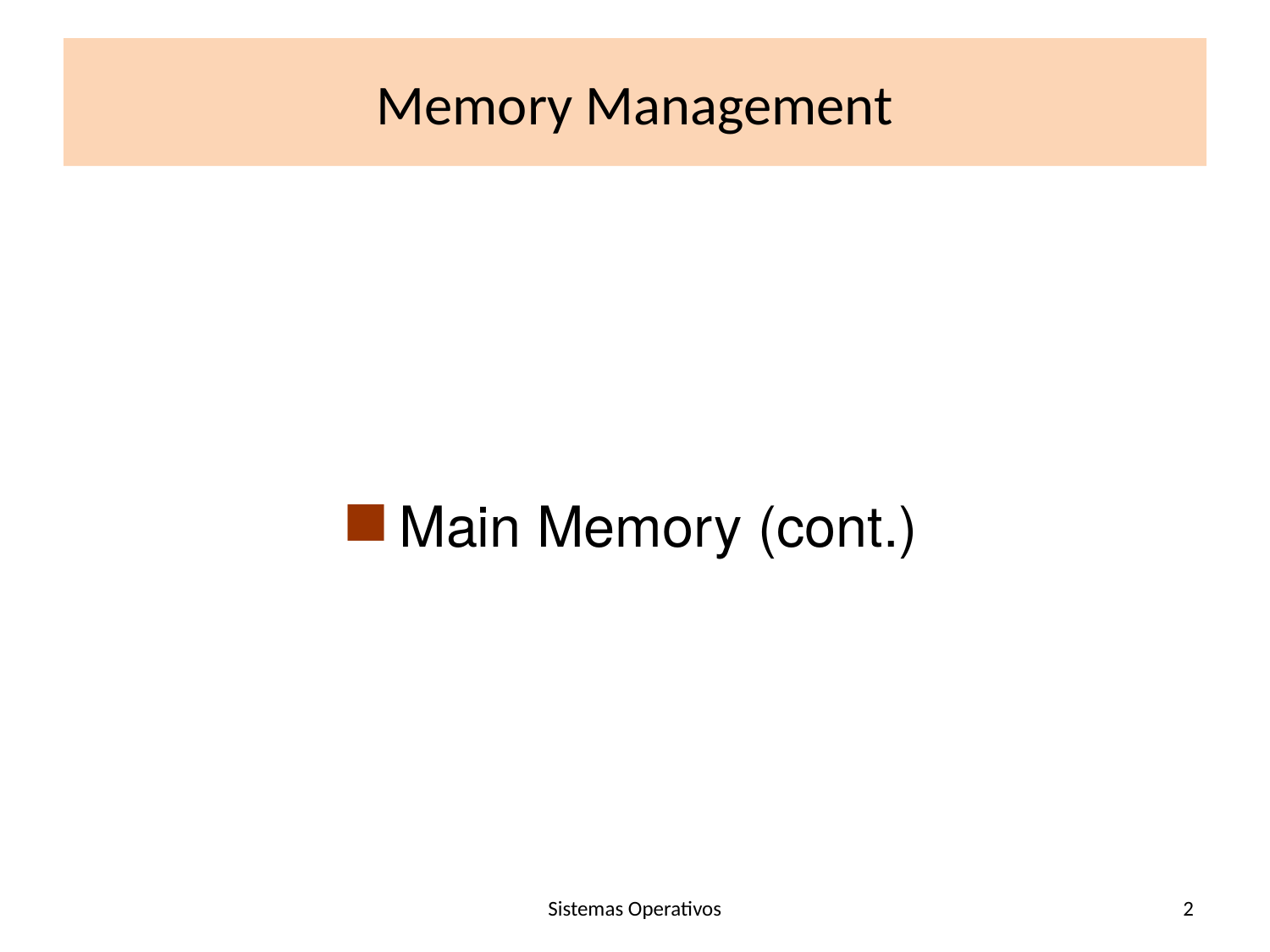

# Memory Management

Main Memory (cont.)

Sistemas Operativos
2